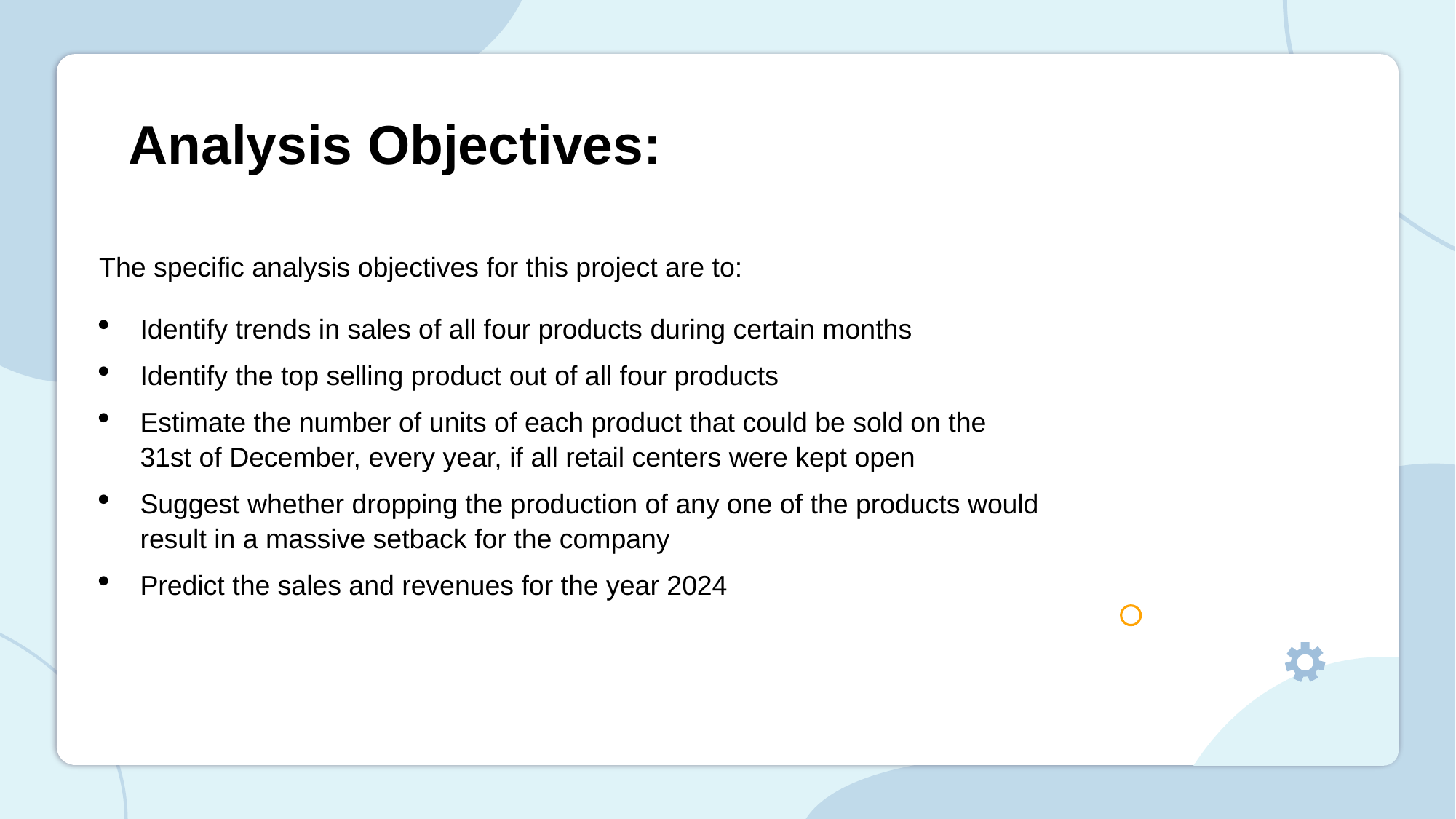

# Analysis Objectives:

The specific analysis objectives for this project are to:
Identify trends in sales of all four products during certain months
Identify the top selling product out of all four products
Estimate the number of units of each product that could be sold on the 31st of December, every year, if all retail centers were kept open
Suggest whether dropping the production of any one of the products would result in a massive setback for the company
Predict the sales and revenues for the year 2024